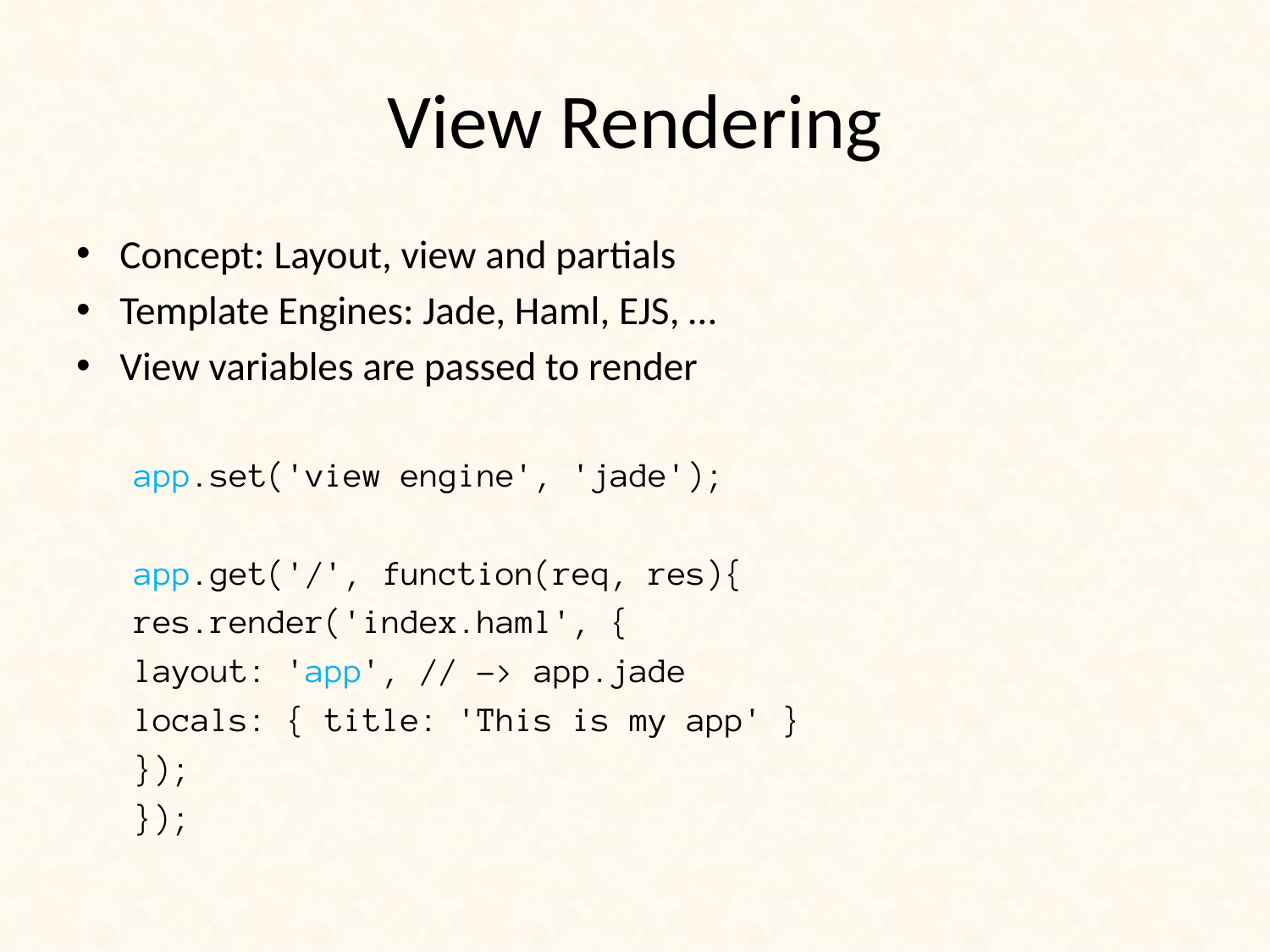

# View Rendering
Concept: Layout, view and partials
Template Engines: Jade, Haml, EJS, …
View variables are passed to render

app.set('view engine', 'jade');

app.get('/', function(req, res){
res.render('index.haml', {
layout: 'app', // -> app.jade
locals: { title: 'This is my app' }
});
});